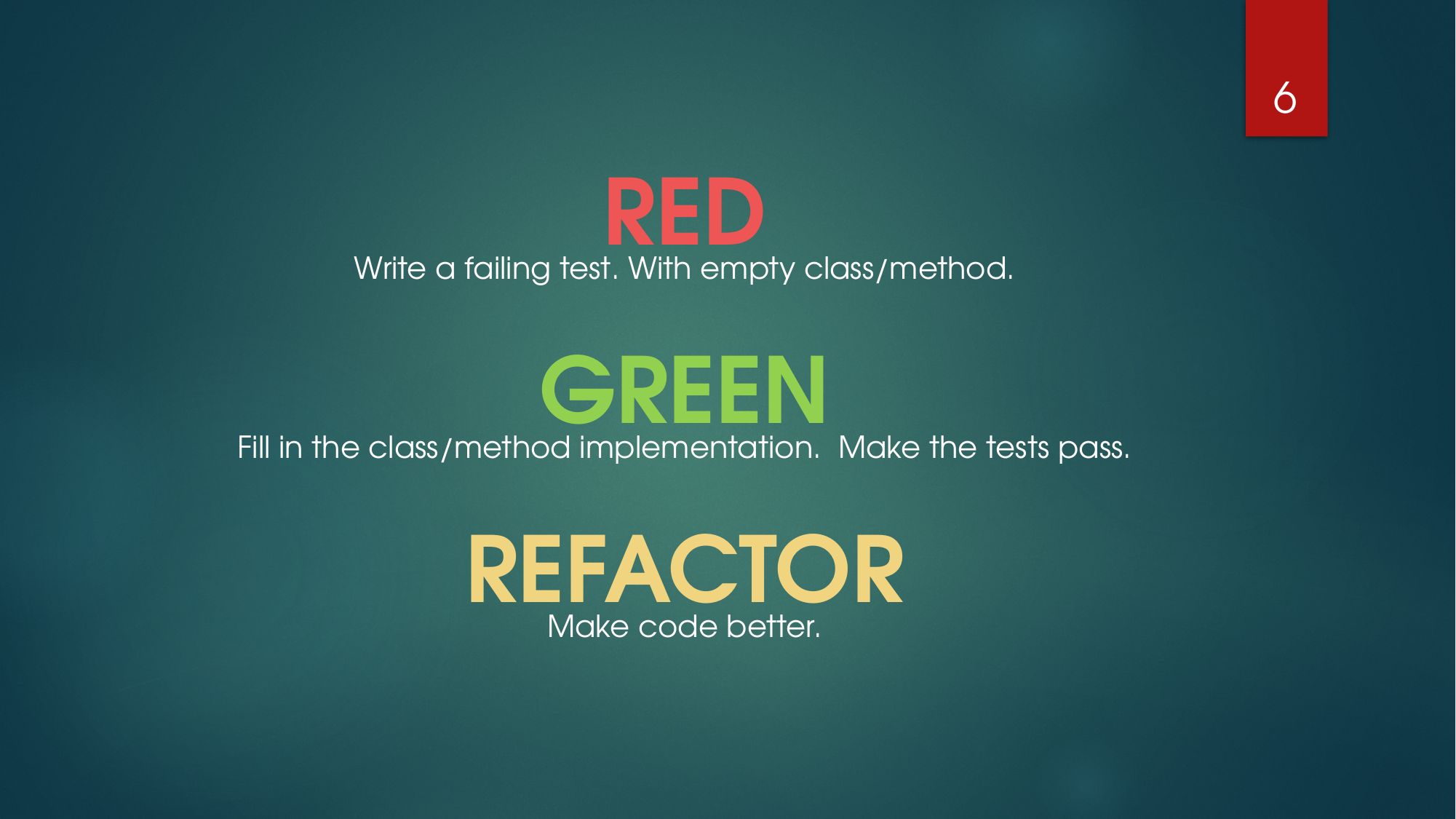

6
RED
Write a failing test. With empty class/method.
GREEN
Fill in the class/method implementation.  Make the tests pass.
REFACTOR
Make code better.